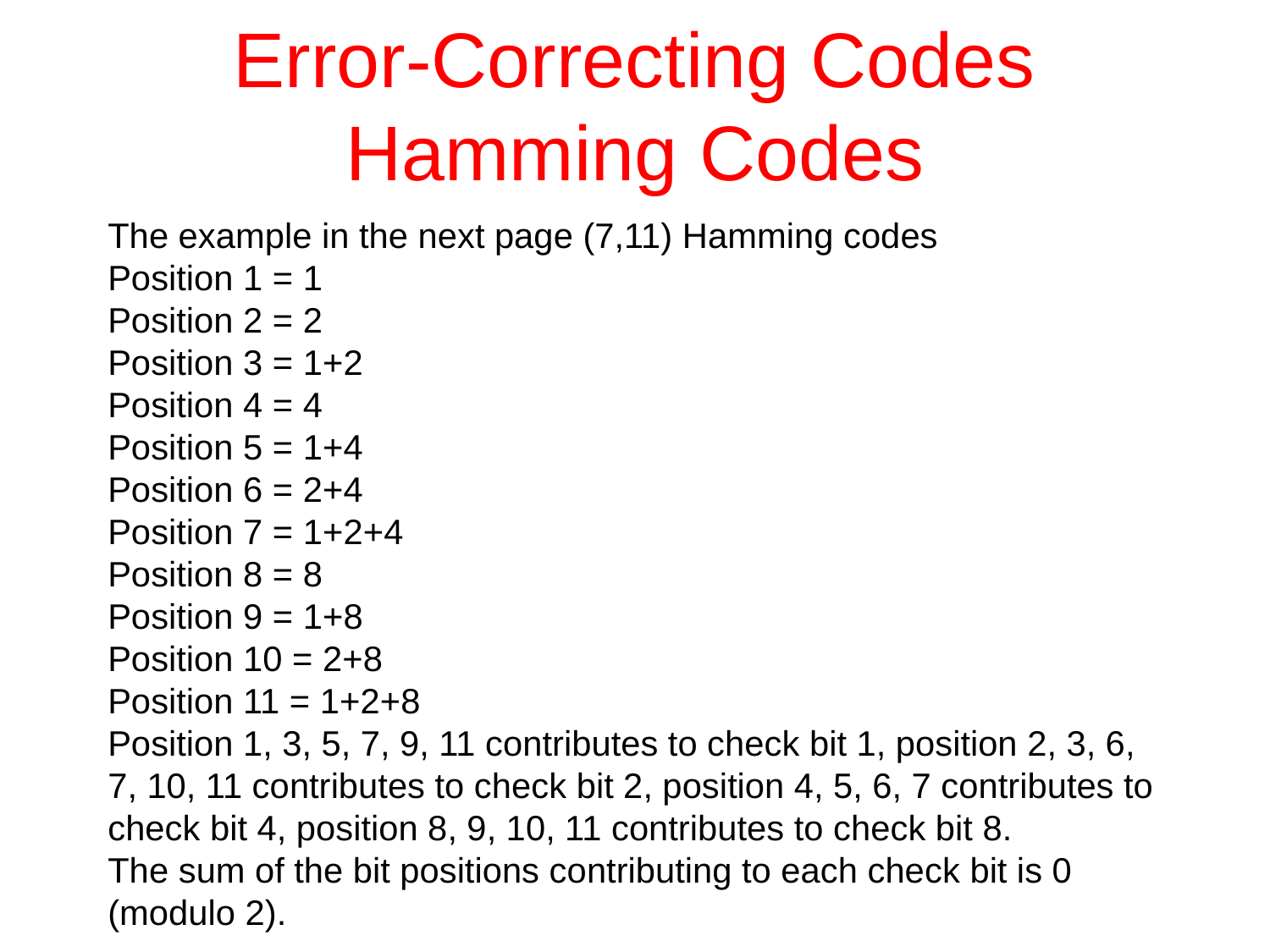

# Error-Correcting Codes Hamming Codes
The example in the next page (7,11) Hamming codes
Position 1 = 1
Position 2 = 2
Position 3 = 1+2
Position 4 = 4
Position 5 = 1+4
Position 6 = 2+4
Position 7 = 1+2+4
Position 8 = 8
Position 9 = 1+8
Position 10 = 2+8
Position 11 = 1+2+8
Position 1, 3, 5, 7, 9, 11 contributes to check bit 1, position 2, 3, 6, 7, 10, 11 contributes to check bit 2, position 4, 5, 6, 7 contributes to check bit 4, position 8, 9, 10, 11 contributes to check bit 8.
The sum of the bit positions contributing to each check bit is 0 (modulo 2).